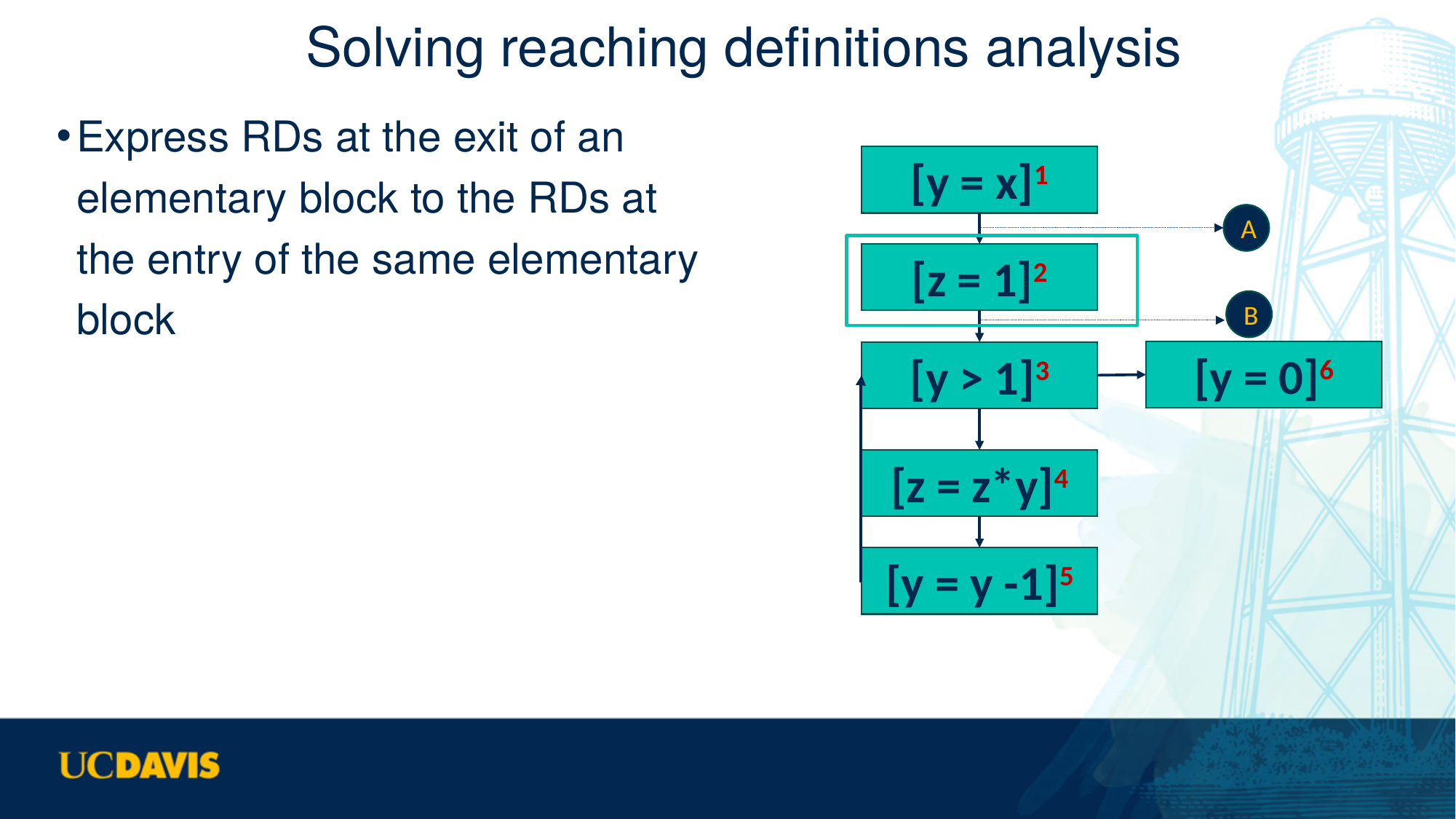

# Solving reaching definitions analysis
Express RDs at the exit of an elementary block to the RDs at the entry of the same elementary block

[y = x]1
A
B

[z = 1]2
[y = 0]6
[y > 1]3
[z = z*y]4
[y = y -1]5